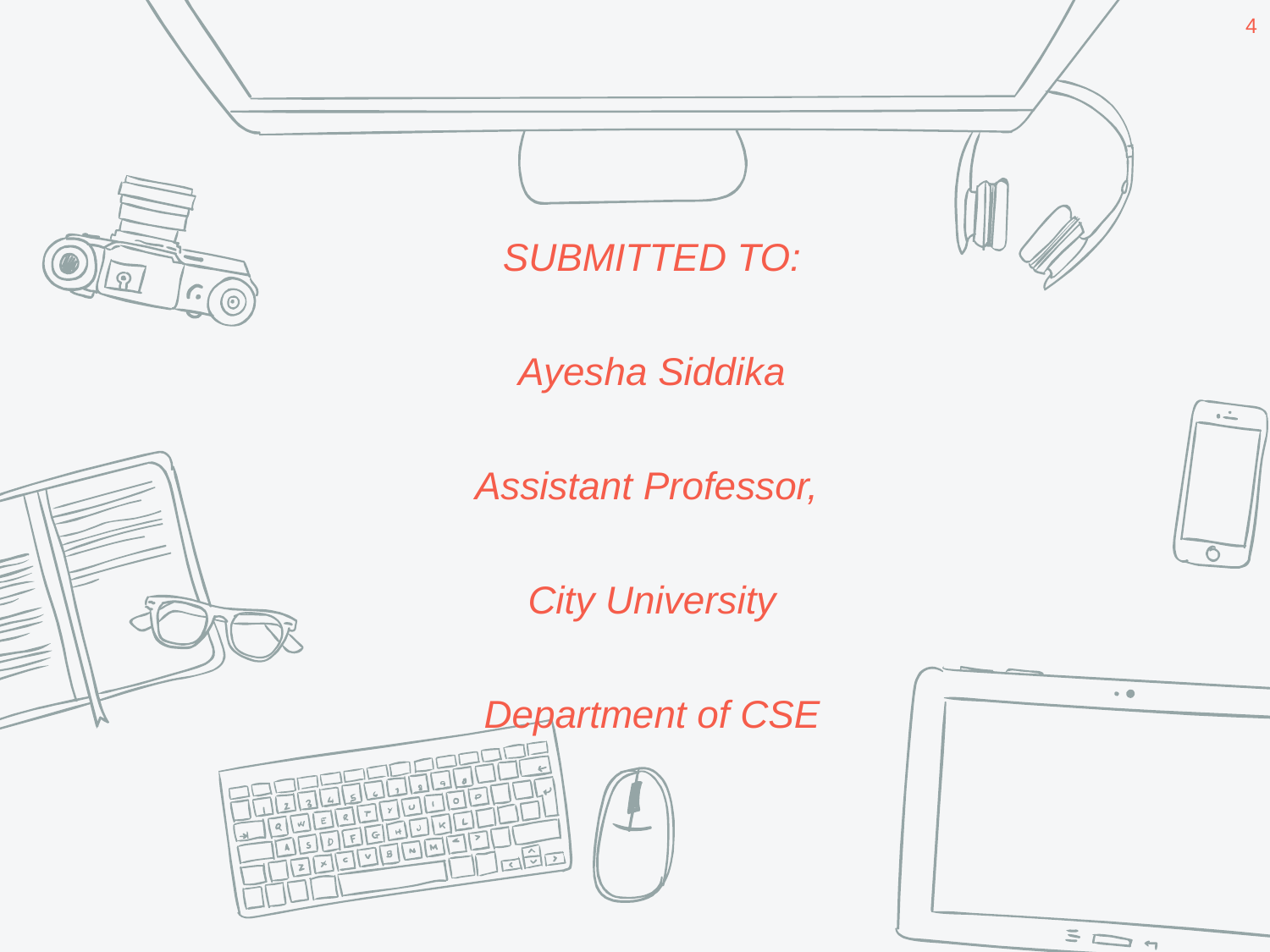

4
SUBMITTED TO:

Ayesha Siddika

Assistant Professor,

 City University

 Department of CSE